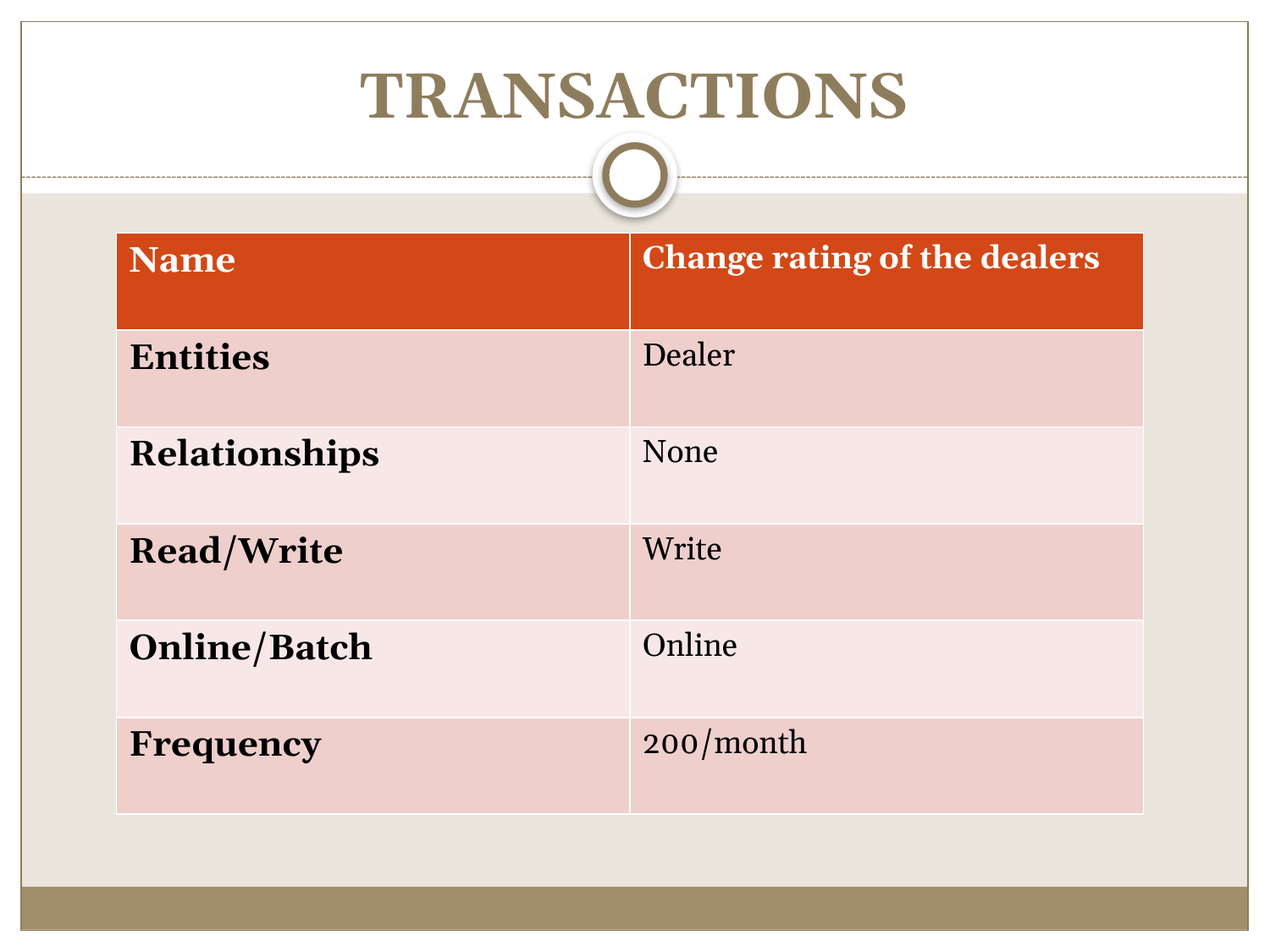

# TRANSACTIONS
| Name | Change rating of the dealers |
| --- | --- |
| Entities | Dealer |
| Relationships | None |
| Read/Write | Write |
| Online/Batch | Online |
| Frequency | 200/month |